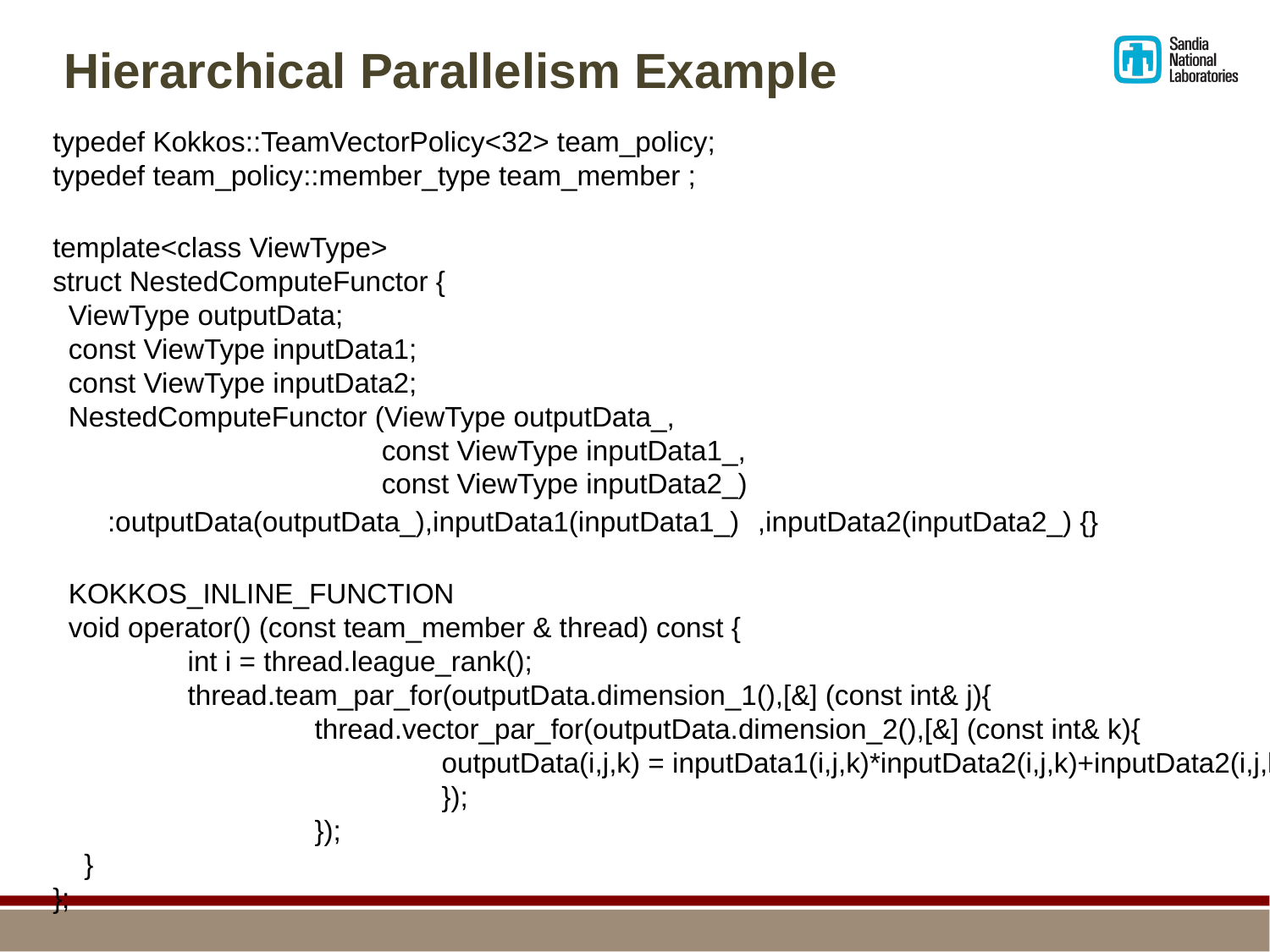

Hierarchical Parallelism Example
typedef Kokkos::TeamVectorPolicy<32> team_policy;
typedef team_policy::member_type team_member ;

template<class ViewType>
struct NestedComputeFunctor {
  ViewType outputData;
  const ViewType inputData1;
  const ViewType inputData2;
  NestedComputeFunctor (ViewType outputData_,
                                          const ViewType inputData1_,
                                          const ViewType inputData2_)
       :outputData(outputData_),inputData1(inputData1_)  ,inputData2(inputData2_) {}

  KOKKOS_INLINE_FUNCTION
  void operator() (const team_member & thread) const {
	 int i = thread.league_rank();
	 thread.team_par_for(outputData.dimension_1(),[&] (const int& j){
		 thread.vector_par_for(outputData.dimension_2(),[&] (const int& k){
			 outputData(i,j,k) = inputData1(i,j,k)*inputData2(i,j,k)+inputData2(i,j,k);
			 });
		 });
    }
};